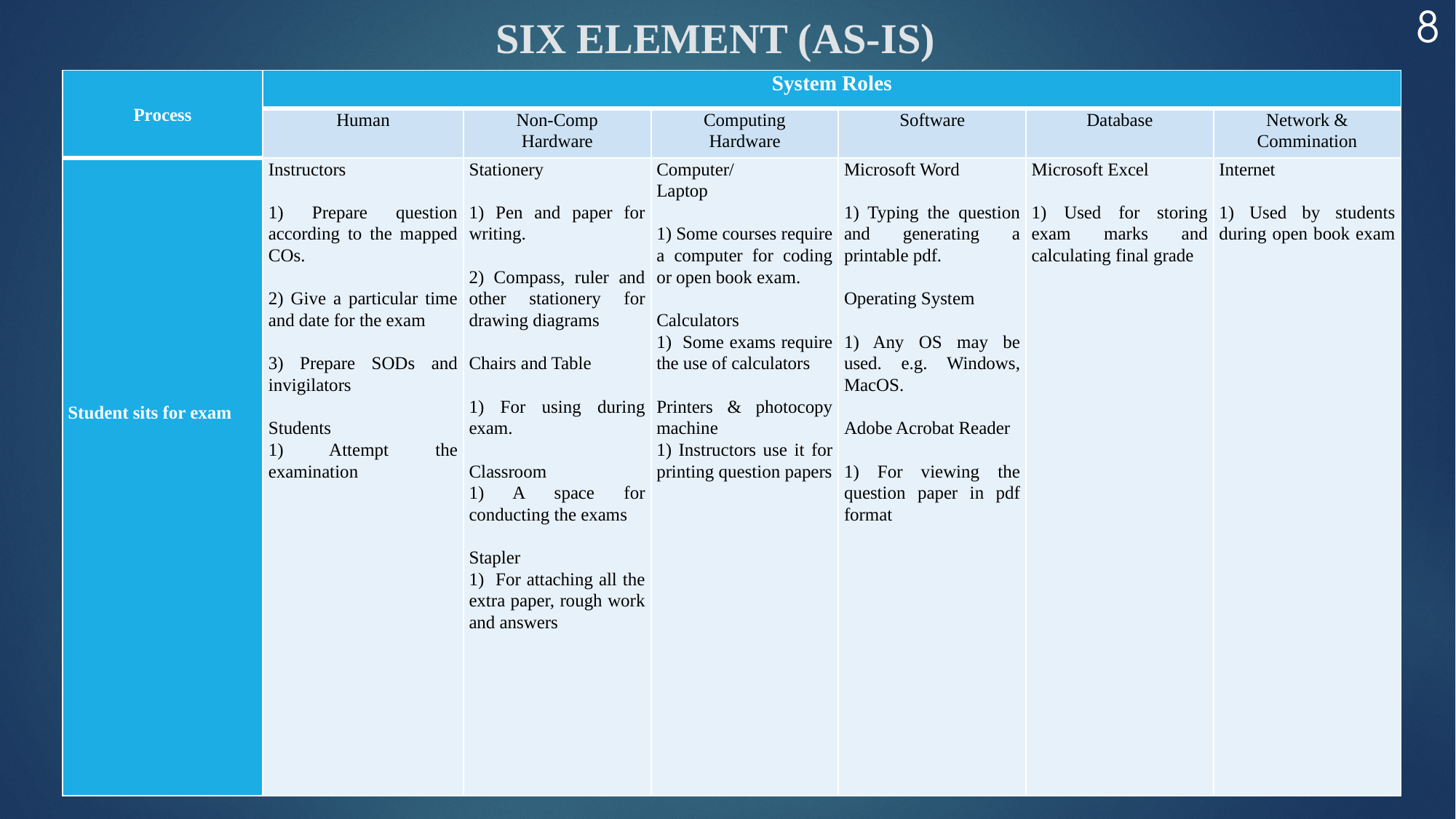

# SIX ELEMENT (AS-IS)
8
| Process | System Roles |  |  |  |  |  |
| --- | --- | --- | --- | --- | --- | --- |
|  | Human | Non-Comp Hardware | Computing Hardware | Software | Database | Network & Commination |
| Student sits for exam | Instructors   1) Prepare question according to the mapped COs.   2) Give a particular time and date for the exam   3) Prepare SODs and invigilators   Students 1) Attempt the examination | Stationery   1) Pen and paper for writing.   2) Compass, ruler and other stationery for drawing diagrams   Chairs and Table   1) For using during exam.   Classroom 1) A space for conducting the exams   Stapler 1) For attaching all the extra paper, rough work and answers | Computer/ Laptop   1) Some courses require a computer for coding or open book exam.   Calculators 1) Some exams require the use of calculators   Printers & photocopy machine 1) Instructors use it for printing question papers | Microsoft Word   1) Typing the question and generating a printable pdf.   Operating System   1) Any OS may be used. e.g. Windows, MacOS.   Adobe Acrobat Reader   1) For viewing the question paper in pdf format | Microsoft Excel   1) Used for storing exam marks and calculating final grade | Internet   1) Used by students during open book exam |